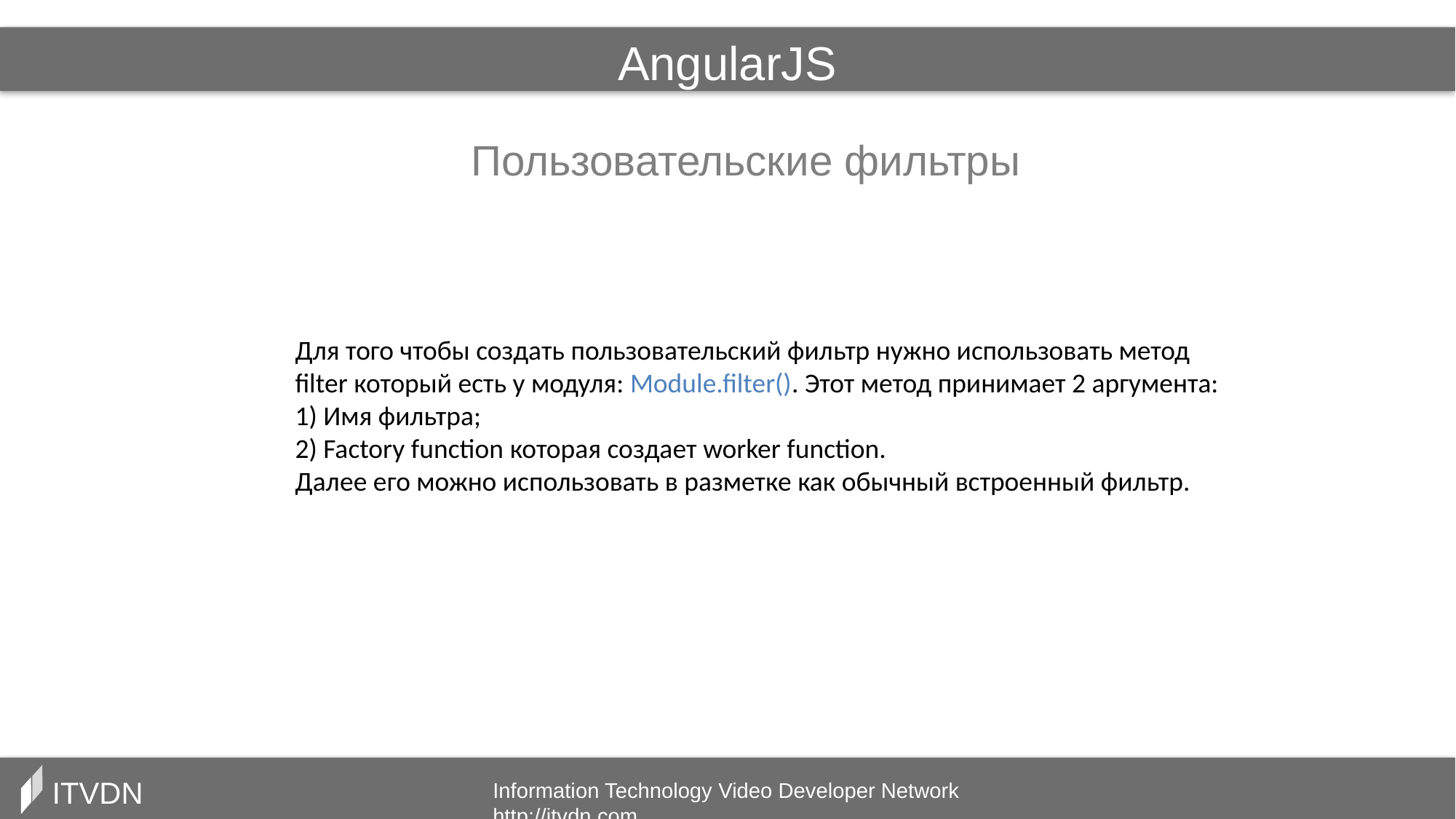

AngularJS
Пользовательские фильтры

Для того чтобы создать пользовательский фильтр нужно использовать метод filter который есть у модуля: Module.filter(). Этот метод принимает 2 аргумента:
1) Имя фильтра;
2) Factory function которая создает worker function.
Далее его можно использовать в разметке как обычный встроенный фильтр.

ITVDN
Information Technology Video Developer Network                                                       http://itvdn.com